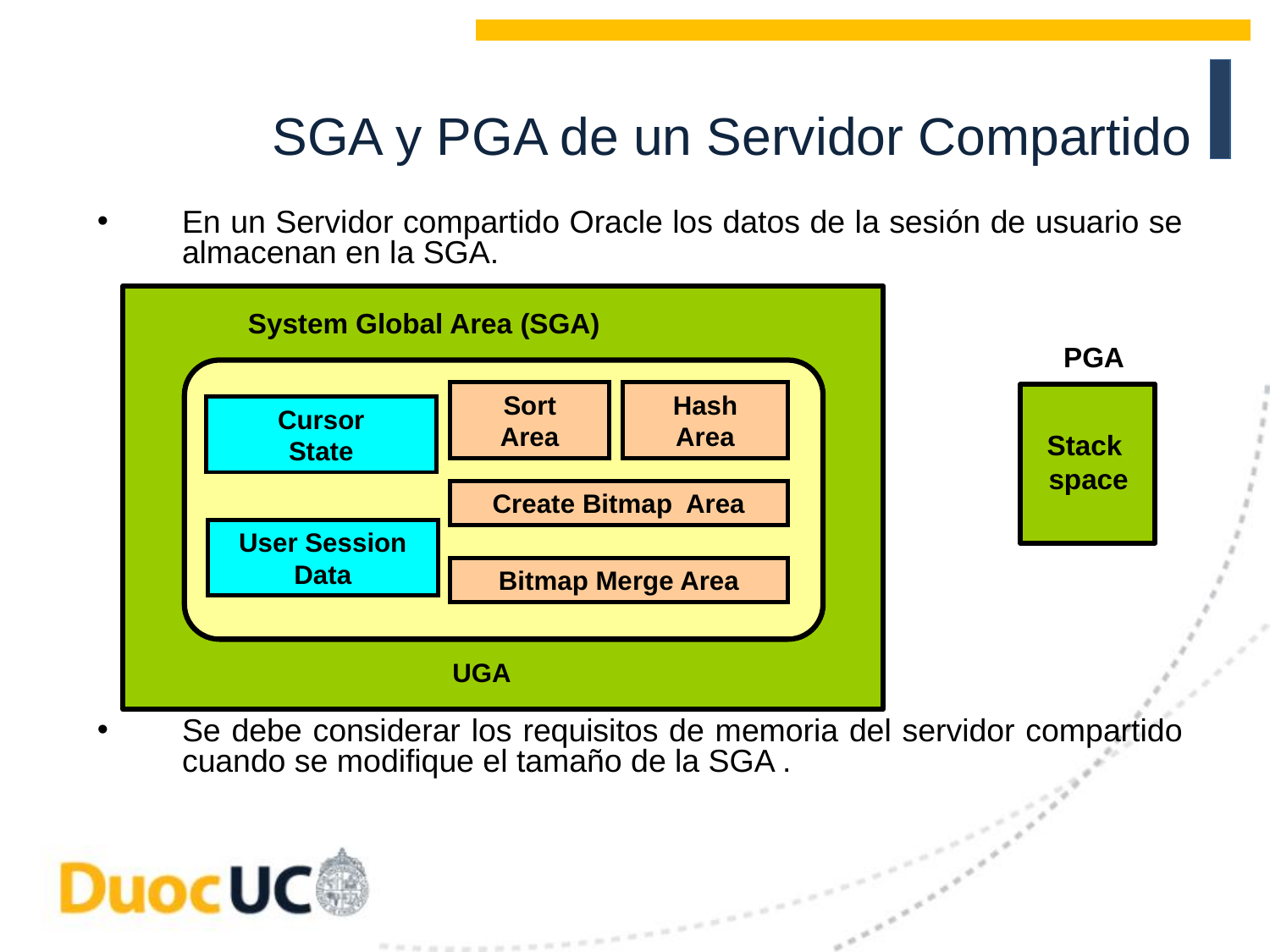

# SGA y PGA de un Servidor Compartido
En un Servidor compartido Oracle los datos de la sesión de usuario se almacenan en la SGA.

Se debe considerar los requisitos de memoria del servidor compartido cuando se modifique el tamaño de la SGA .

System Global Area (SGA)
PGA

Cursor
State
Sort
Area
Hash
Area

Stack
space
Create Bitmap  Area
User Session
Data
Bitmap Merge Area
UGA